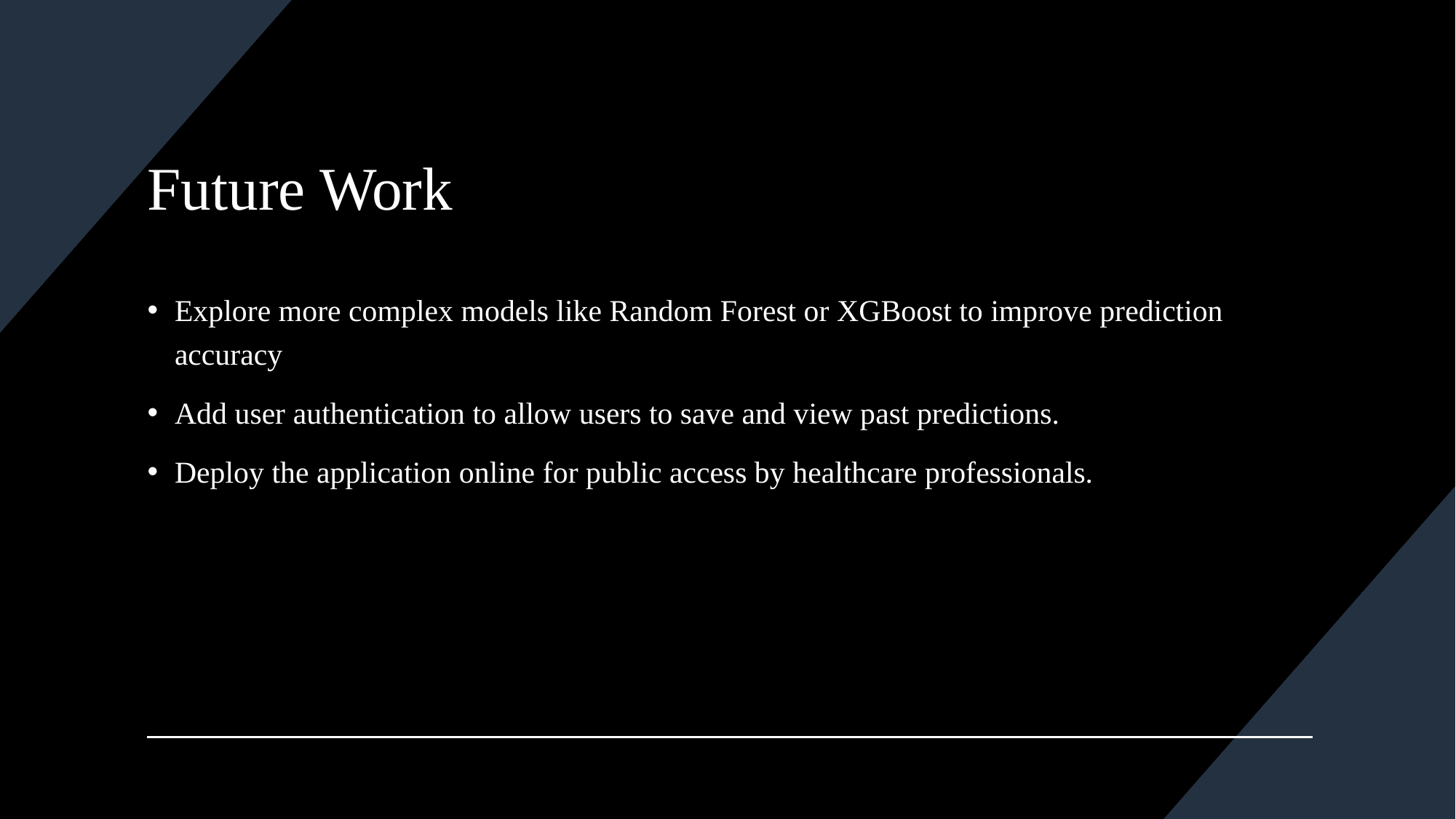

# Future Work
Explore more complex models like Random Forest or XGBoost to improve prediction accuracy
Add user authentication to allow users to save and view past predictions.
Deploy the application online for public access by healthcare professionals.